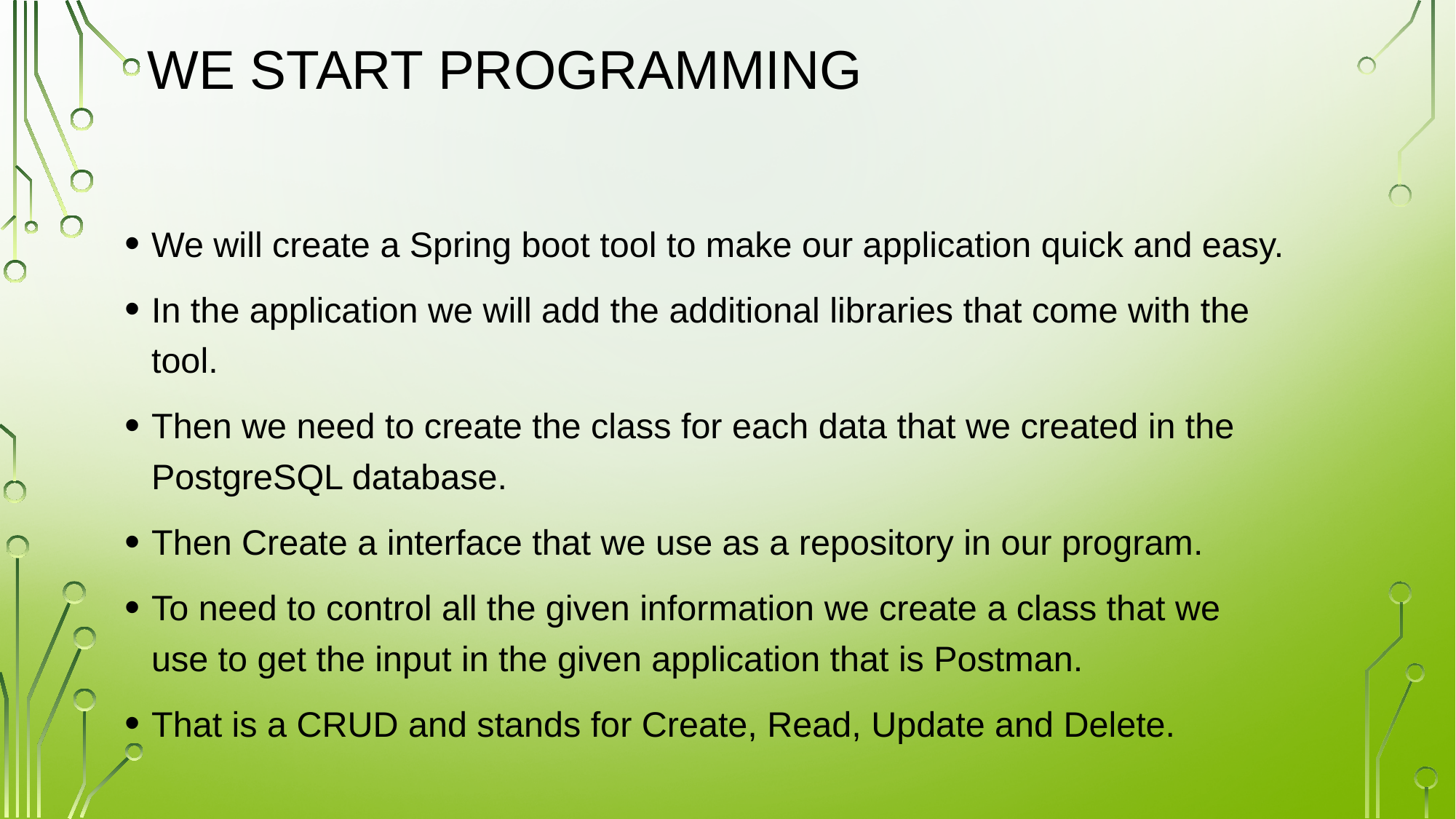

# We start Programming
We will create a Spring boot tool to make our application quick and easy.
In the application we will add the additional libraries that come with the tool.
Then we need to create the class for each data that we created in the PostgreSQL database.
Then Create a interface that we use as a repository in our program.
To need to control all the given information we create a class that we use to get the input in the given application that is Postman.
That is a CRUD and stands for Create, Read, Update and Delete.